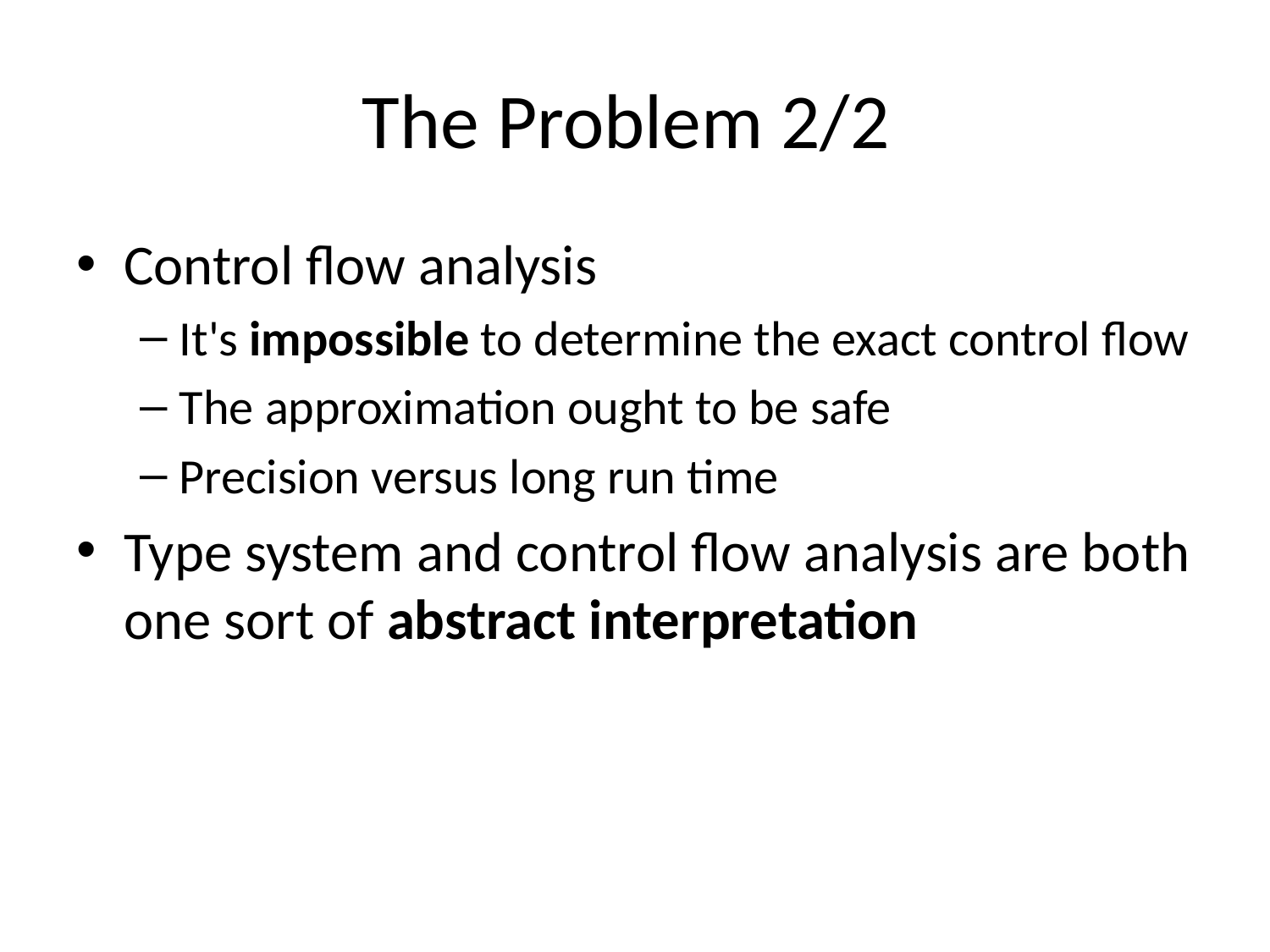

# The Problem 2/2
Control flow analysis
It's impossible to determine the exact control flow
The approximation ought to be safe
Precision versus long run time
Type system and control flow analysis are both one sort of abstract interpretation